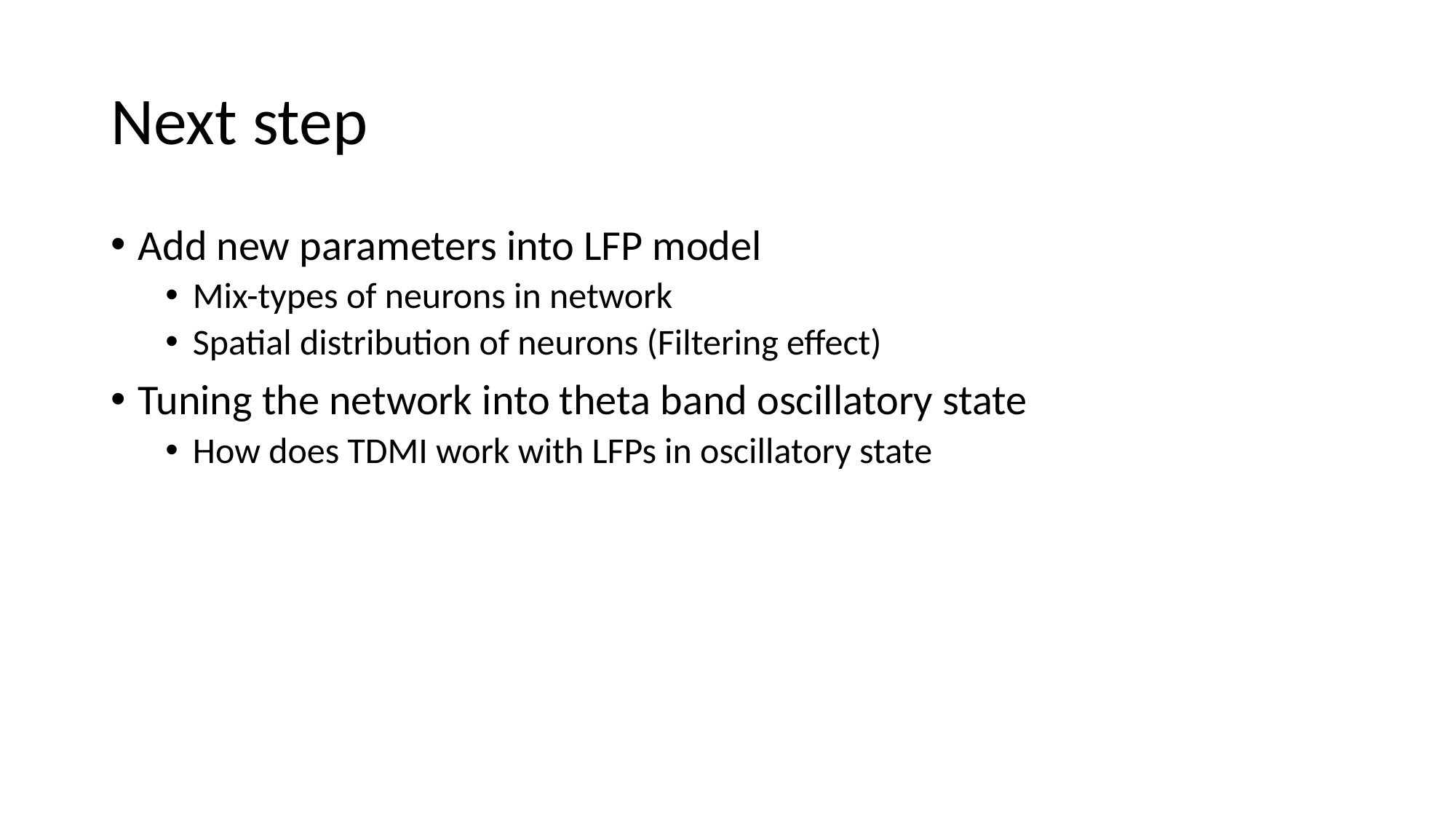

# Next step
Add new parameters into LFP model
Mix-types of neurons in network
Spatial distribution of neurons (Filtering effect)
Tuning the network into theta band oscillatory state
How does TDMI work with LFPs in oscillatory state